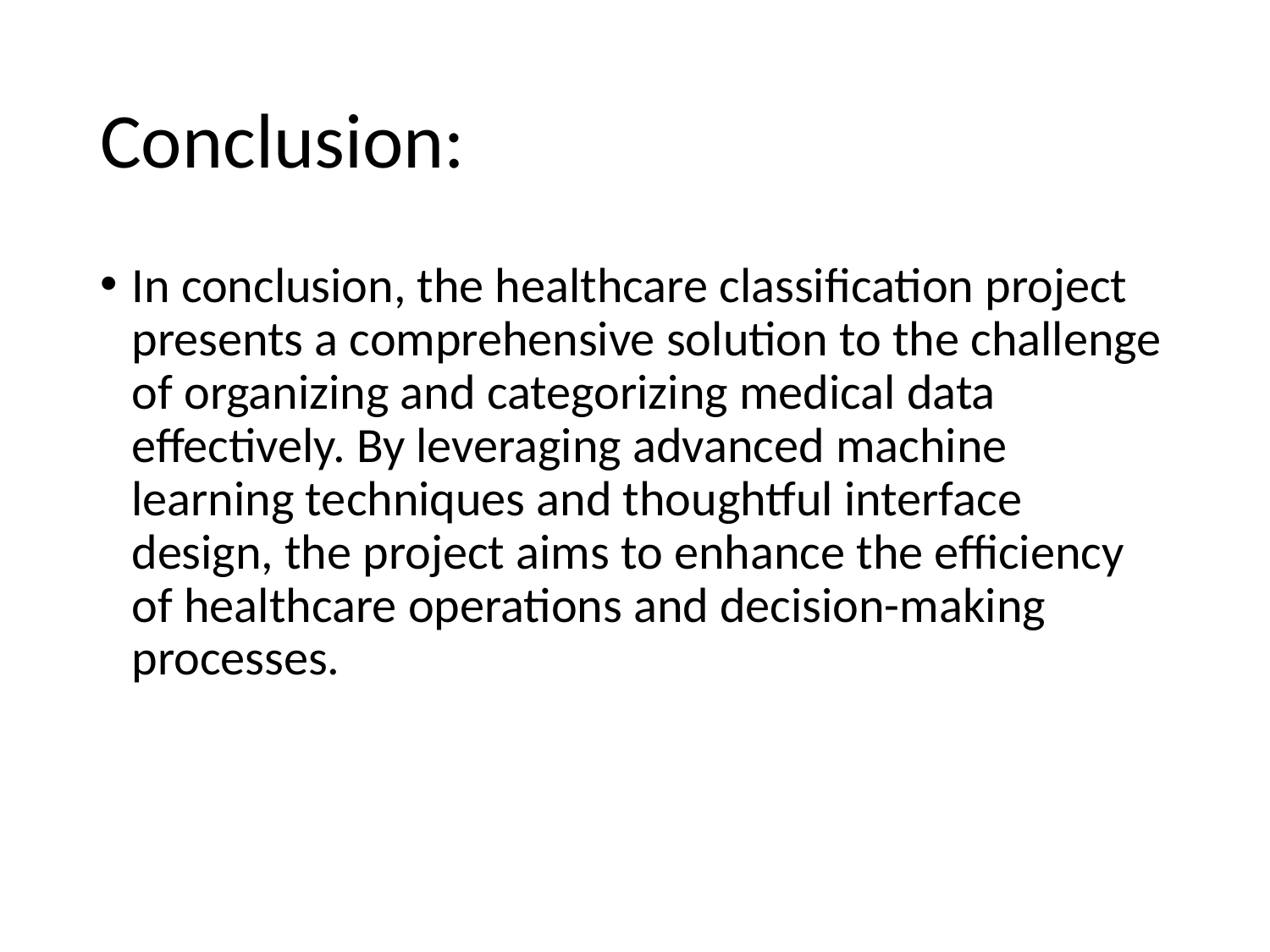

# Conclusion:
In conclusion, the healthcare classification project presents a comprehensive solution to the challenge of organizing and categorizing medical data effectively. By leveraging advanced machine learning techniques and thoughtful interface design, the project aims to enhance the efficiency of healthcare operations and decision-making processes.